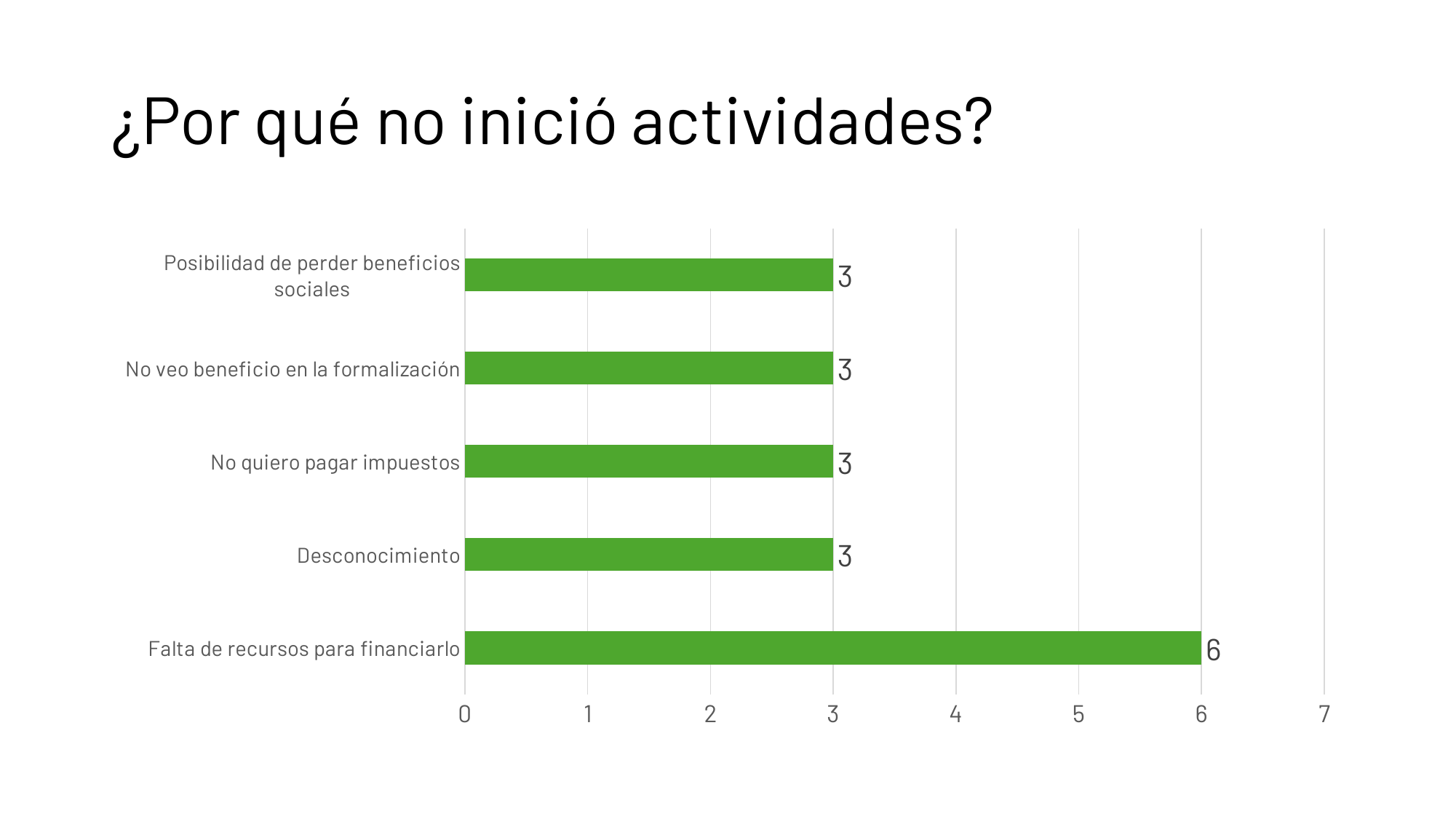

# ¿Por qué no inició actividades?

### Chart

| Category |  |
|---|---|
| Falta de recursos para financiarlo | 6.0 |
| Desconocimiento | 3.0 |
| No quiero pagar impuestos | 3.0 |
| No veo beneficio en la formalización | 3.0 |
| Posibilidad de perder beneficios sociales | 3.0 |